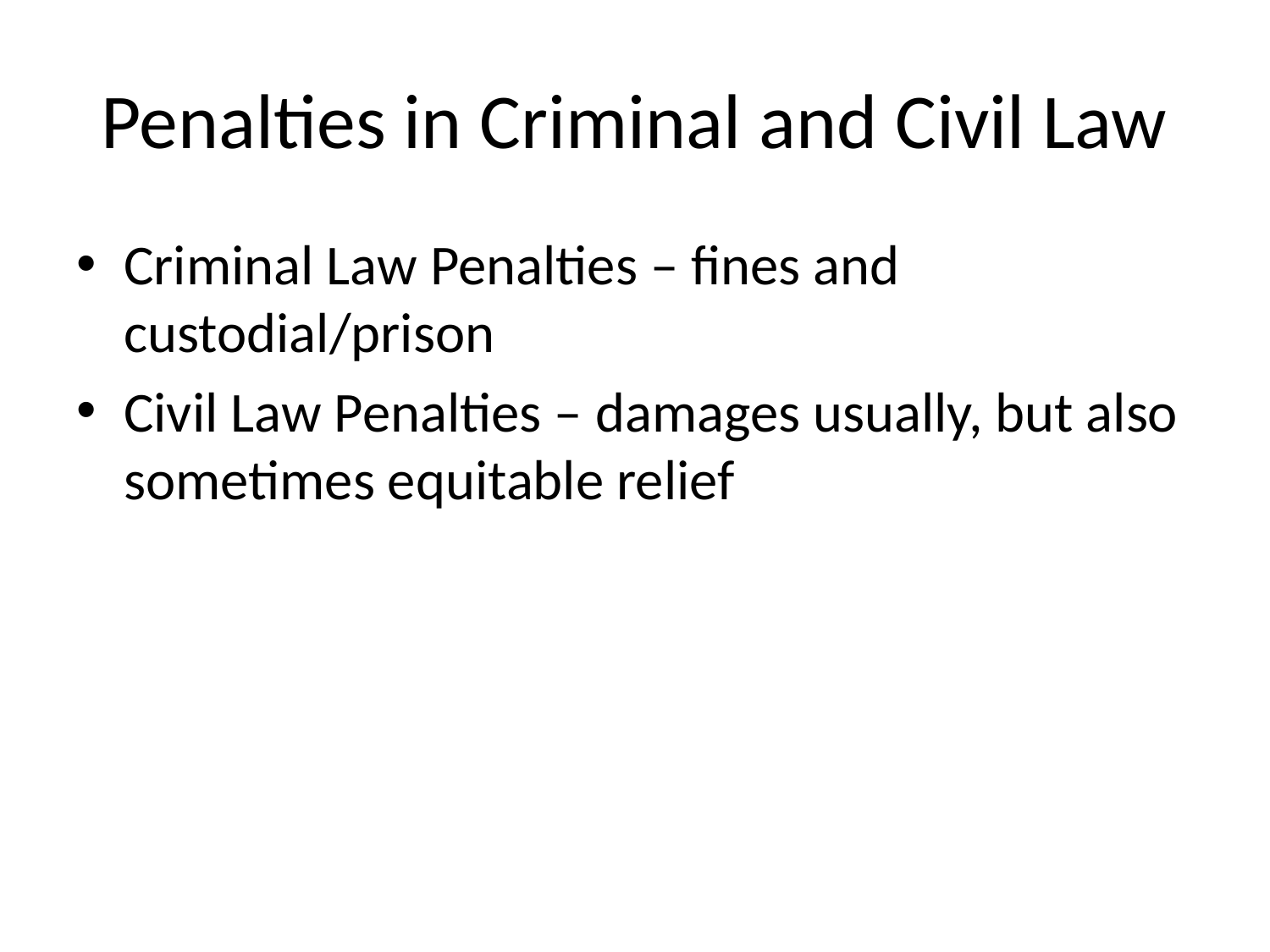

# Penalties in Criminal and Civil Law
Criminal Law Penalties – fines and custodial/prison
Civil Law Penalties – damages usually, but also sometimes equitable relief